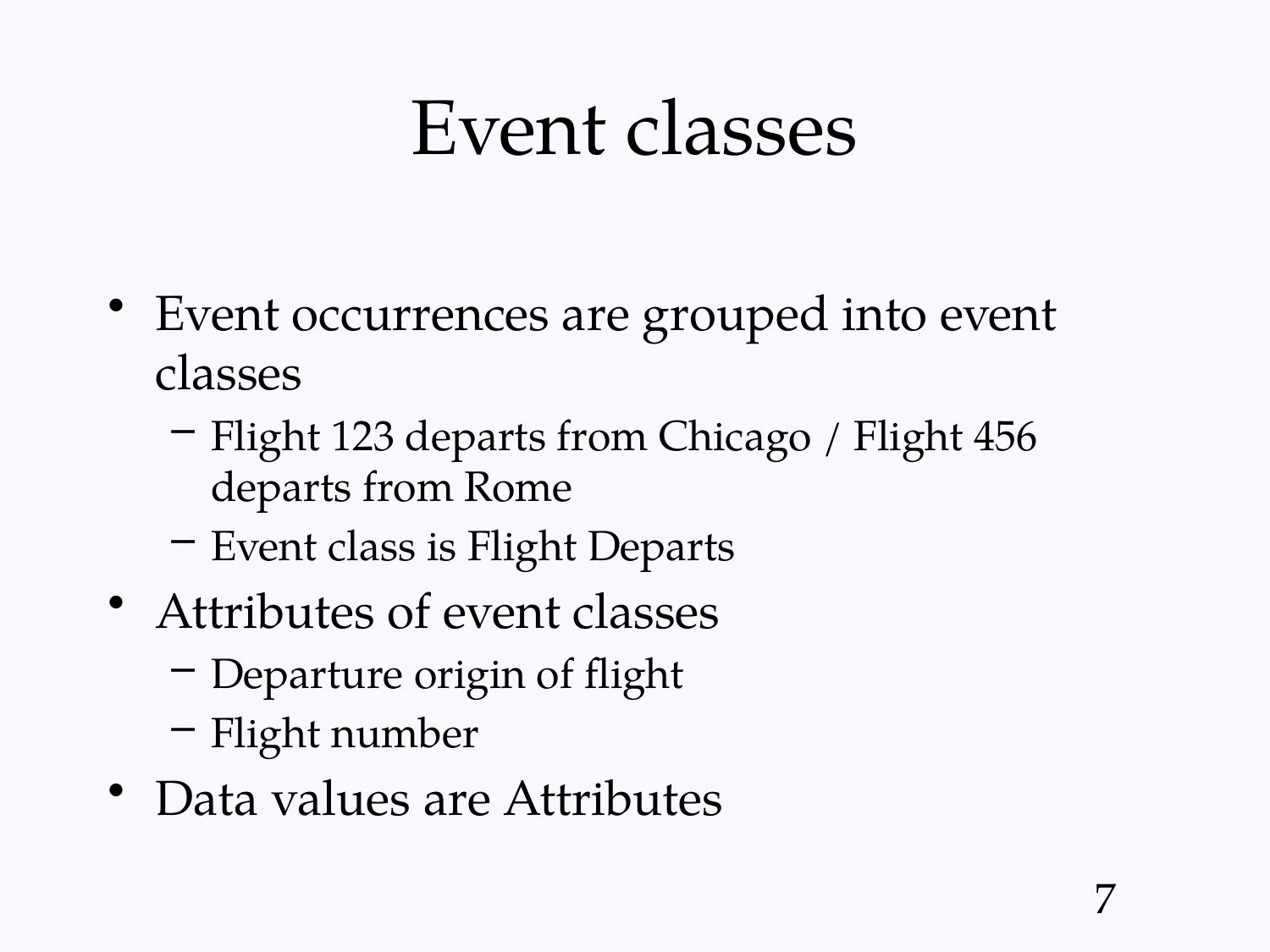

# Event classes
Event occurrences are grouped into event classes
Flight 123 departs from Chicago / Flight 456 departs from Rome
Event class is Flight Departs
Attributes of event classes
Departure origin of flight
Flight number
Data values are Attributes